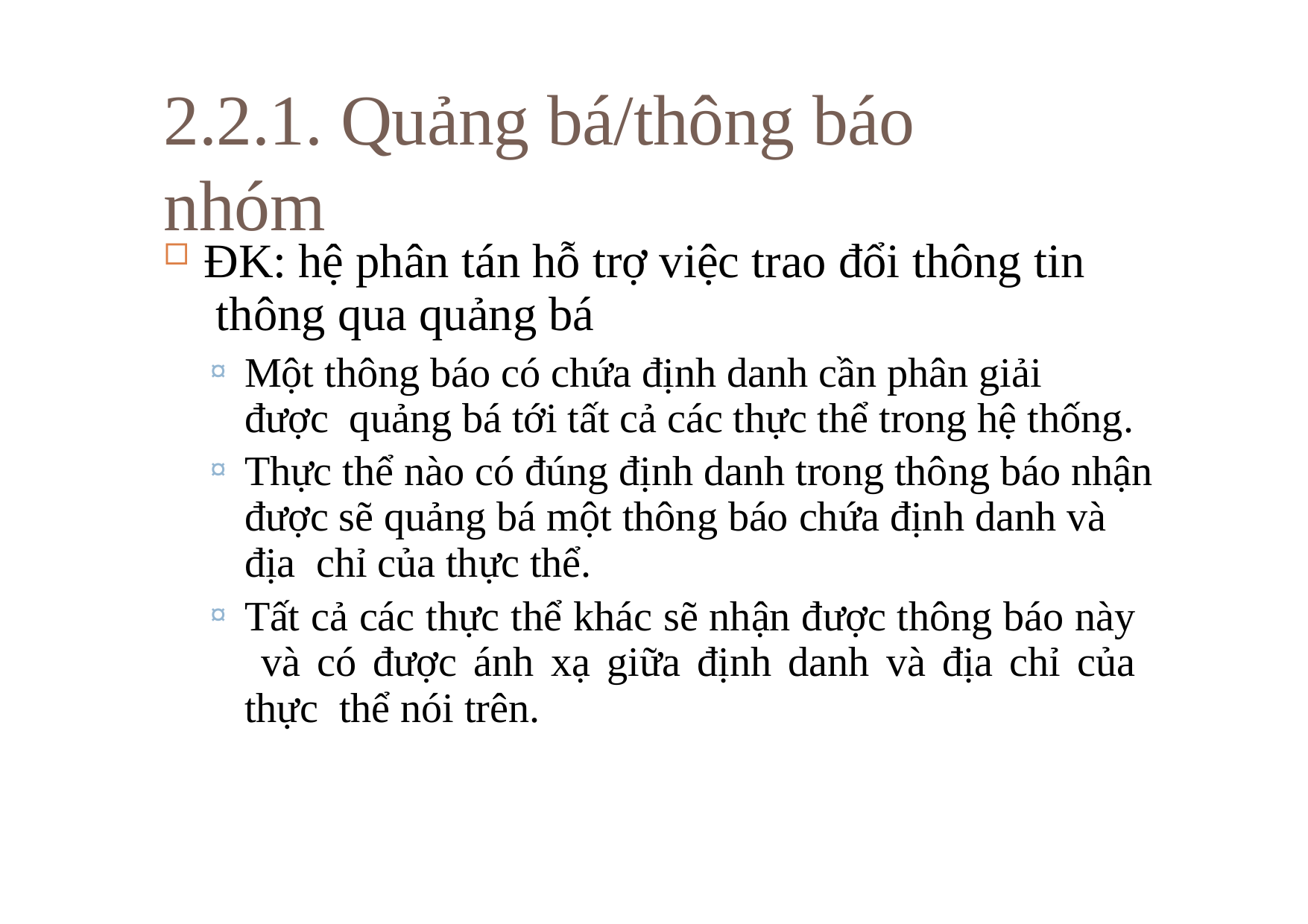

# 2.2.1. Quảng bá/thông báo nhóm
14
ĐK: hệ phân tán hỗ trợ việc trao đổi thông tin  thông qua quảng bá
Một thông báo có chứa định danh cần phân giải được  quảng bá tới tất cả các thực thể trong hệ thống.
Thực thể nào có đúng định danh trong thông báo nhận  được sẽ quảng bá một thông báo chứa định danh và địa  chỉ của thực thể.
Tất cả các thực thể khác sẽ nhận được thông báo này  và có được ánh xạ giữa định danh và địa chỉ của thực  thể nói trên.